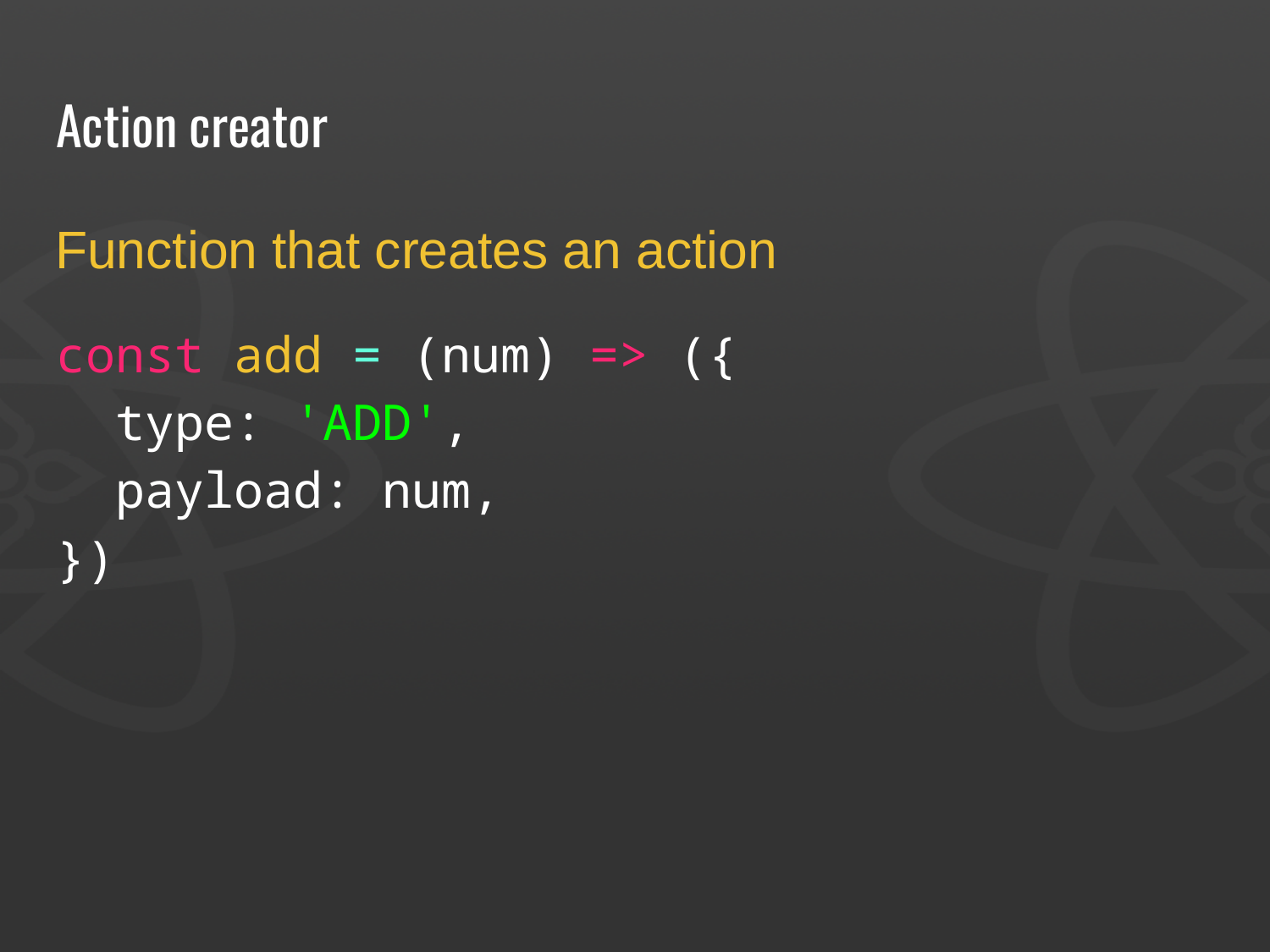

# Action creator
Function that creates an action
const add = (num) => ({
  type: 'ADD',
  payload: num,
})